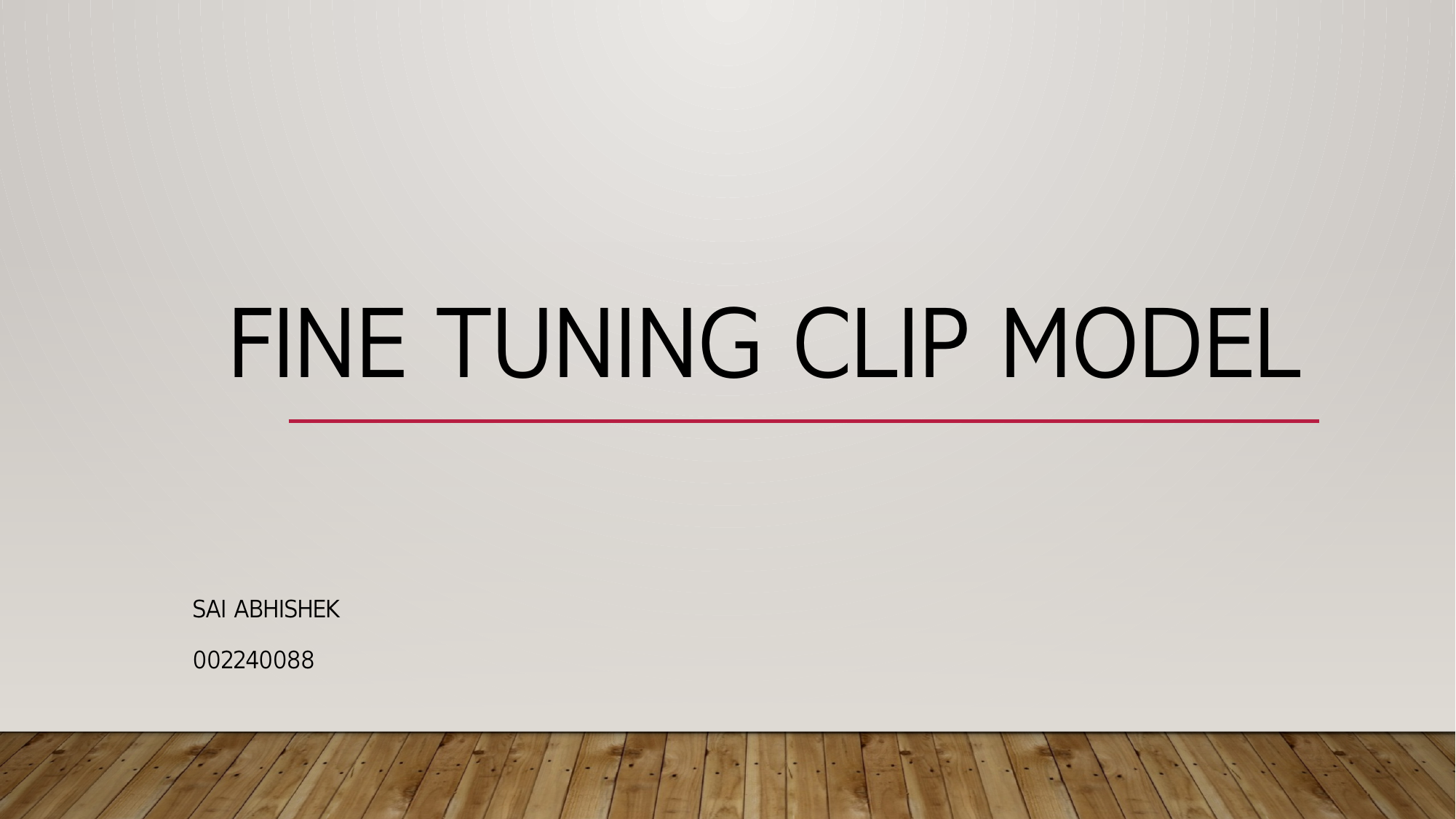

# Fine Tuning CLIP Model
Sai Abhishek
002240088